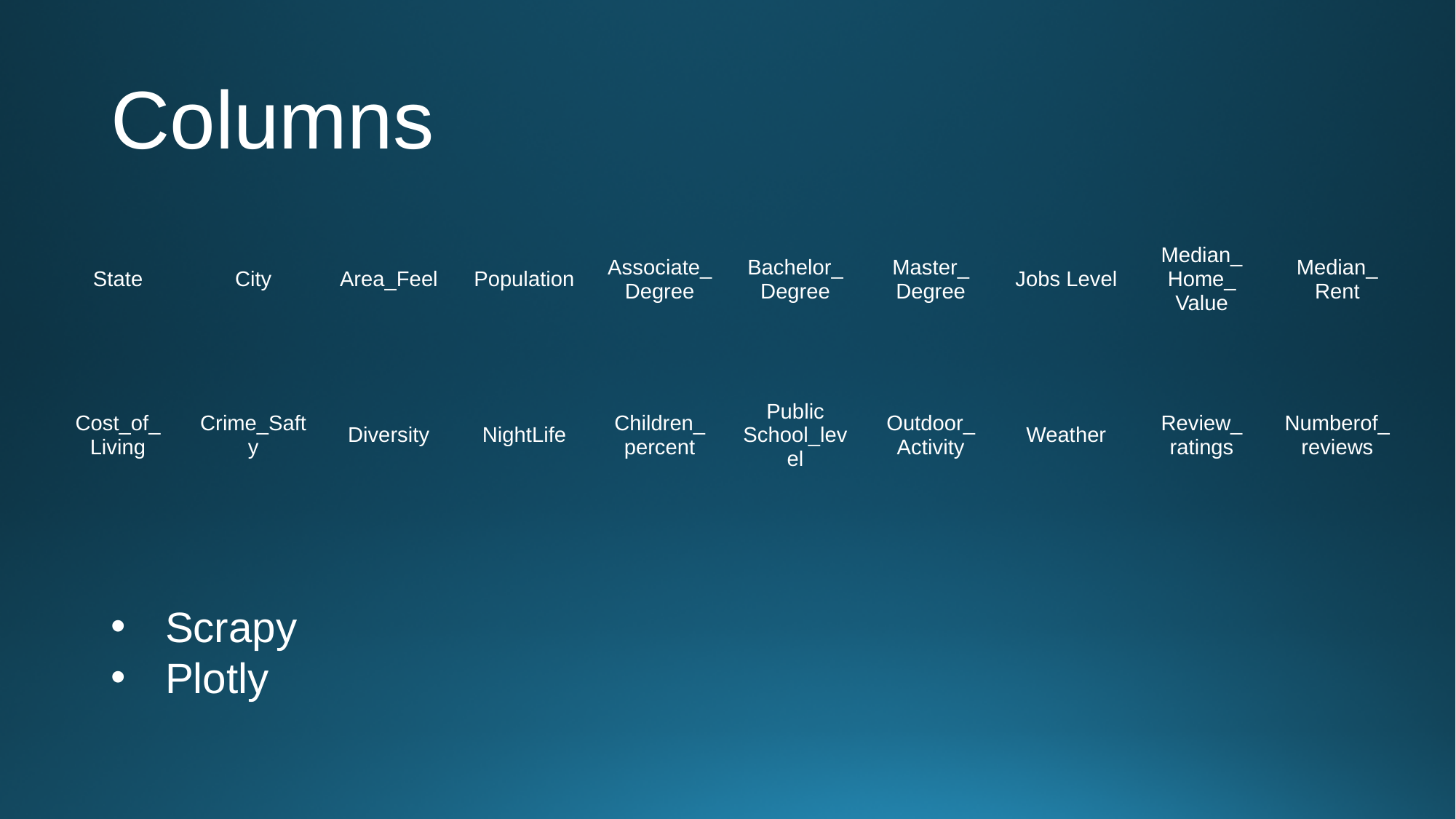

# Columns
| State | City | Area\_Feel | Population | Associate\_ Degree | Bachelor\_ Degree | Master\_ Degree | Jobs Level | Median\_ Home\_ Value | Median\_ Rent |
| --- | --- | --- | --- | --- | --- | --- | --- | --- | --- |
| Cost\_of\_ Living | Crime\_Safty | Diversity | NightLife | Children\_ percent | Public School\_level | Outdoor\_ Activity | Weather | Review\_ ratings | Numberof\_ reviews |
| --- | --- | --- | --- | --- | --- | --- | --- | --- | --- |
Scrapy
Plotly